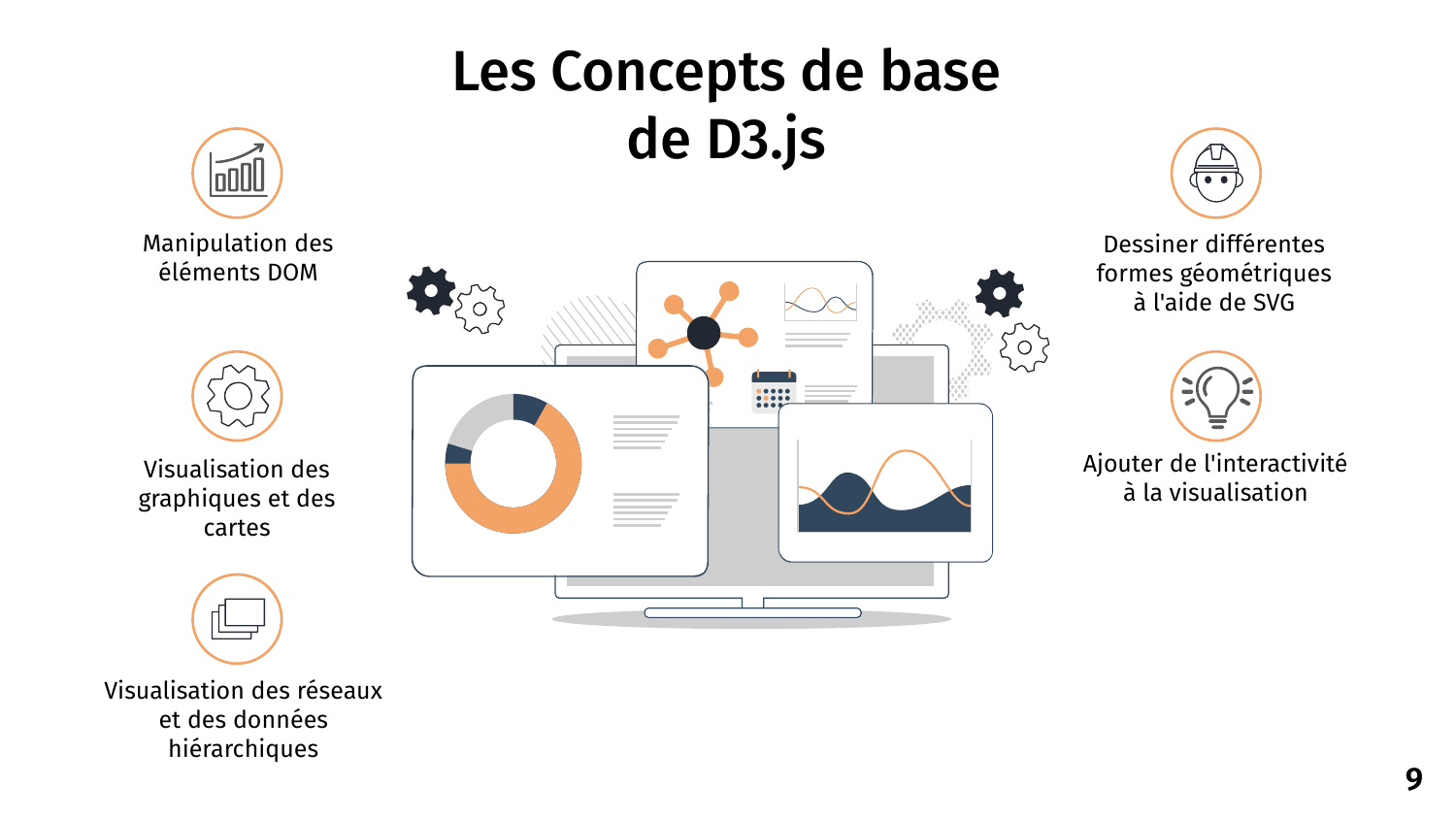

Les Concepts de base de D3.js

Manipulation des éléments DOM
Dessiner différentes formes géométriques à l'aide de SVG

Ajouter de l'interactivité à la visualisation
Visualisation des graphiques et des cartes

Visualisation des réseaux et des données hiérarchiques
9